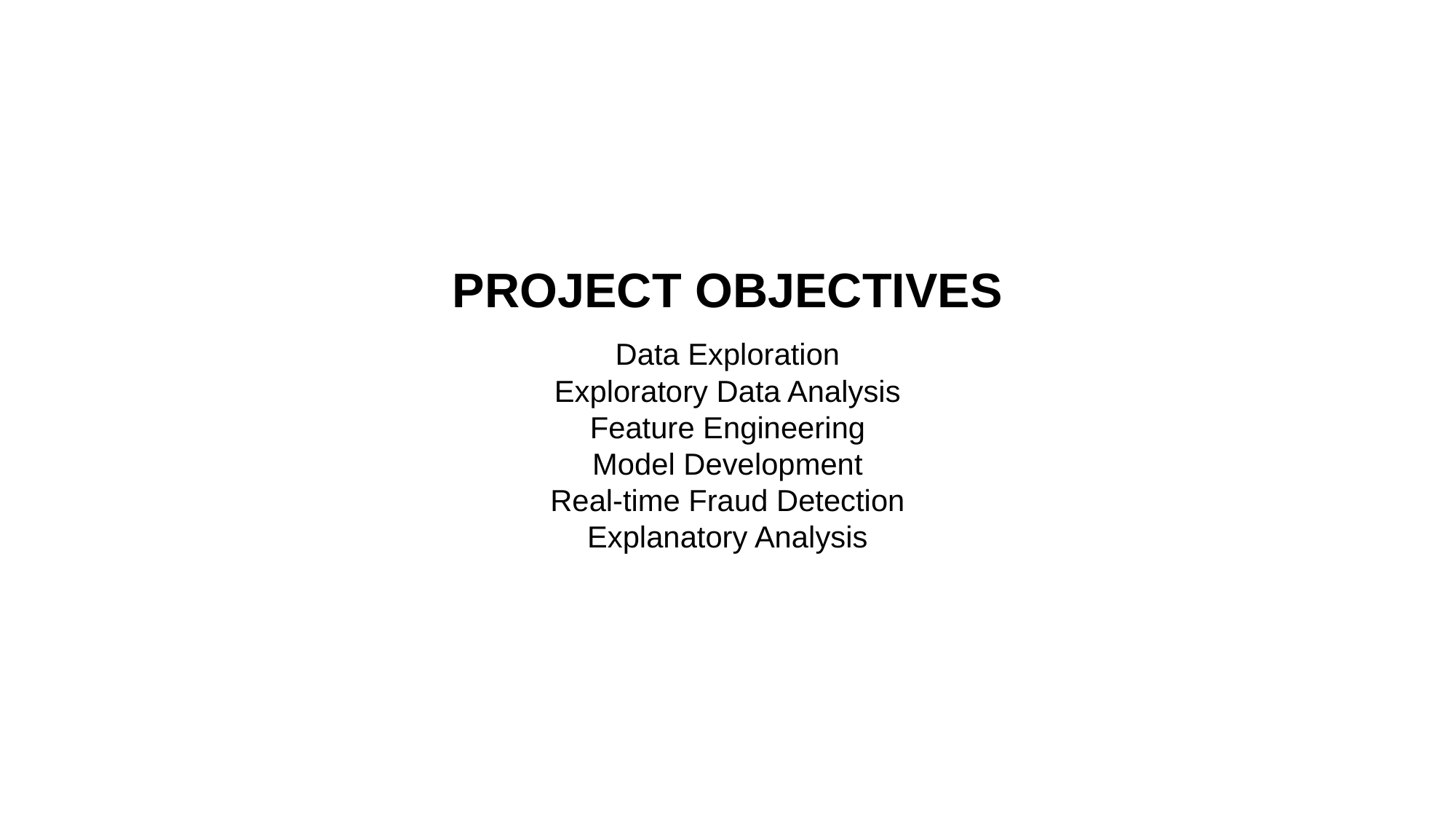

PROJECT OBJECTIVES

Data Exploration
Exploratory Data Analysis
Feature Engineering
Model Development
Real-time Fraud Detection
Explanatory Analysis